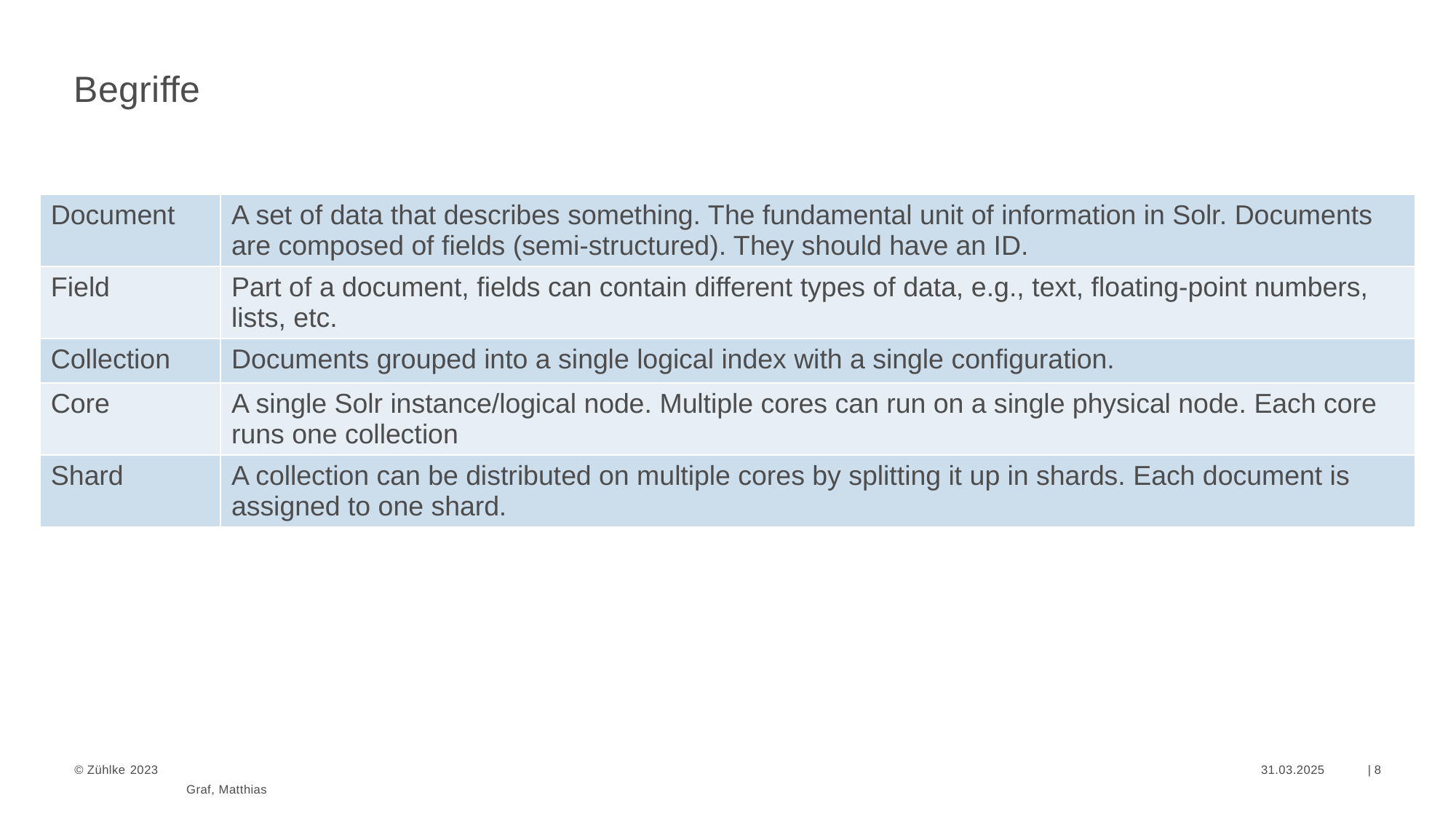

# Begriffe

| Document | A set of data that describes something. The fundamental unit of information in Solr. Documents are composed of fields (semi-structured). They should have an ID. |
| --- | --- |
| Field | Part of a document, fields can contain different types of data, e.g., text, floating-point numbers, lists, etc. |
| Collection | Documents grouped into a single logical index with a single configuration. |
| Core | A single Solr instance/logical node. Multiple cores can run on a single physical node. Each core runs one collection |
| Shard | A collection can be distributed on multiple cores by splitting it up in shards. Each document is assigned to one shard. |

31.03.2025
| 8